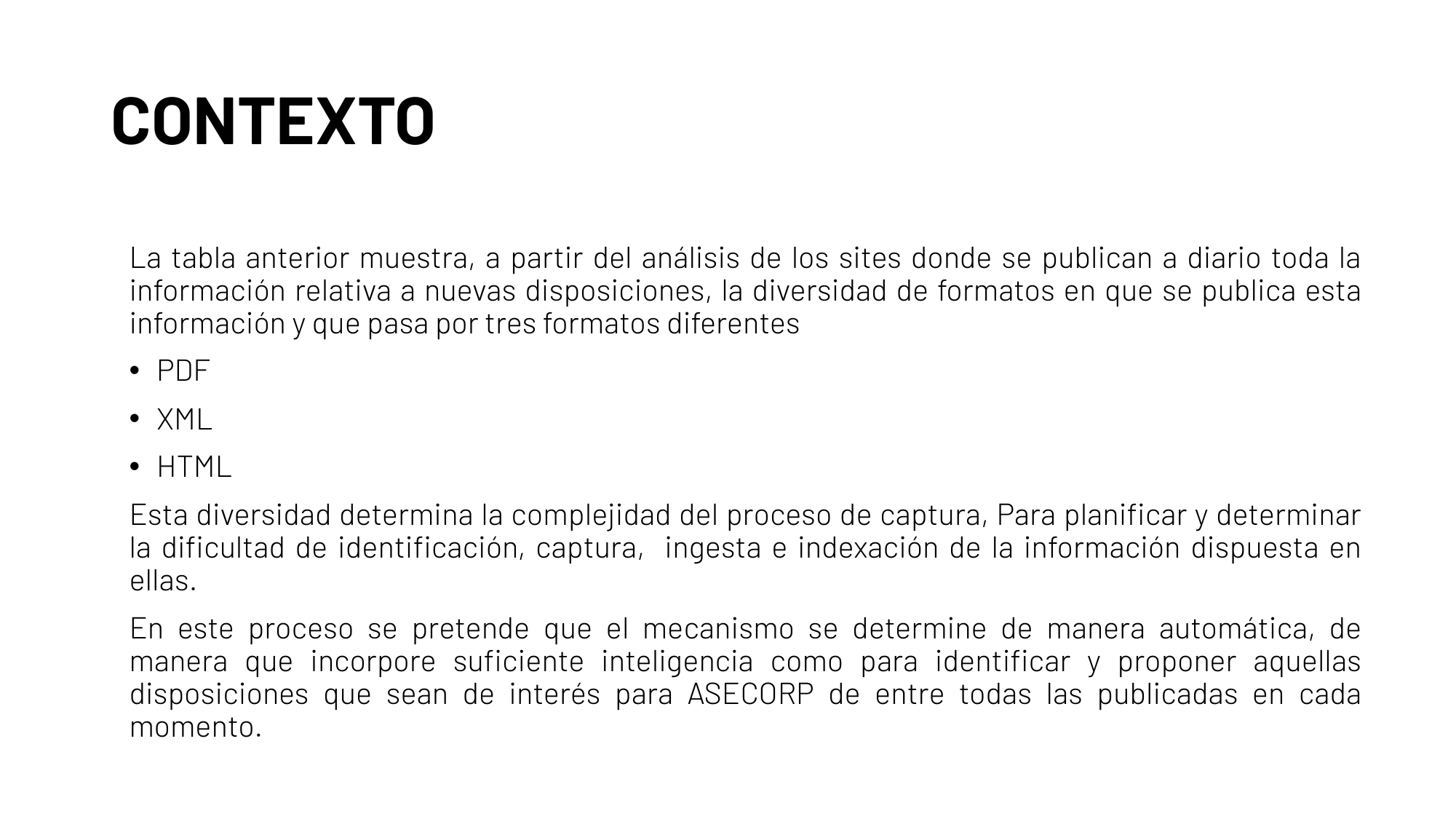

# CONTEXTO

La tabla anterior muestra, a partir del análisis de los sites donde se publican a diario toda la información relativa a nuevas disposiciones, la diversidad de formatos en que se publica esta información y que pasa por tres formatos diferentes
PDF
XML
HTML
Esta diversidad determina la complejidad del proceso de captura, Para planificar y determinar la dificultad de identificación, captura,  ingesta e indexación de la información dispuesta en ellas.
En este proceso se pretende que el mecanismo se determine de manera automática, de manera que incorpore suficiente inteligencia como para identificar y proponer aquellas disposiciones que sean de interés para ASECORP de entre todas las publicadas en cada momento.